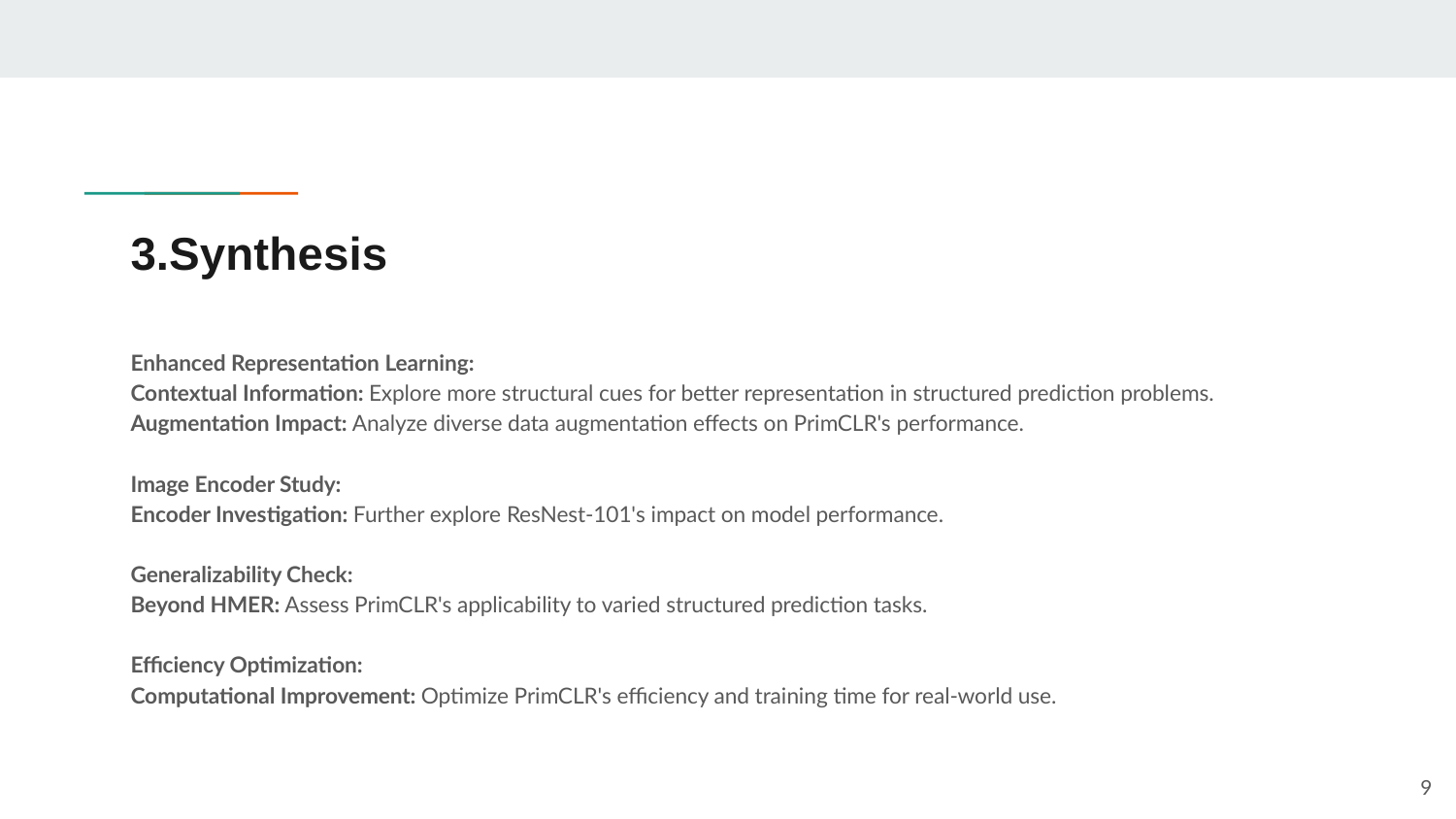

# 3.Synthesis
Enhanced Representation Learning:
Contextual Information: Explore more structural cues for better representation in structured prediction problems.
Augmentation Impact: Analyze diverse data augmentation effects on PrimCLR's performance.

Image Encoder Study:
Encoder Investigation: Further explore ResNest-101's impact on model performance.

Generalizability Check:
Beyond HMER: Assess PrimCLR's applicability to varied structured prediction tasks.

Efficiency Optimization:
Computational Improvement: Optimize PrimCLR's efficiency and training time for real-world use.

9